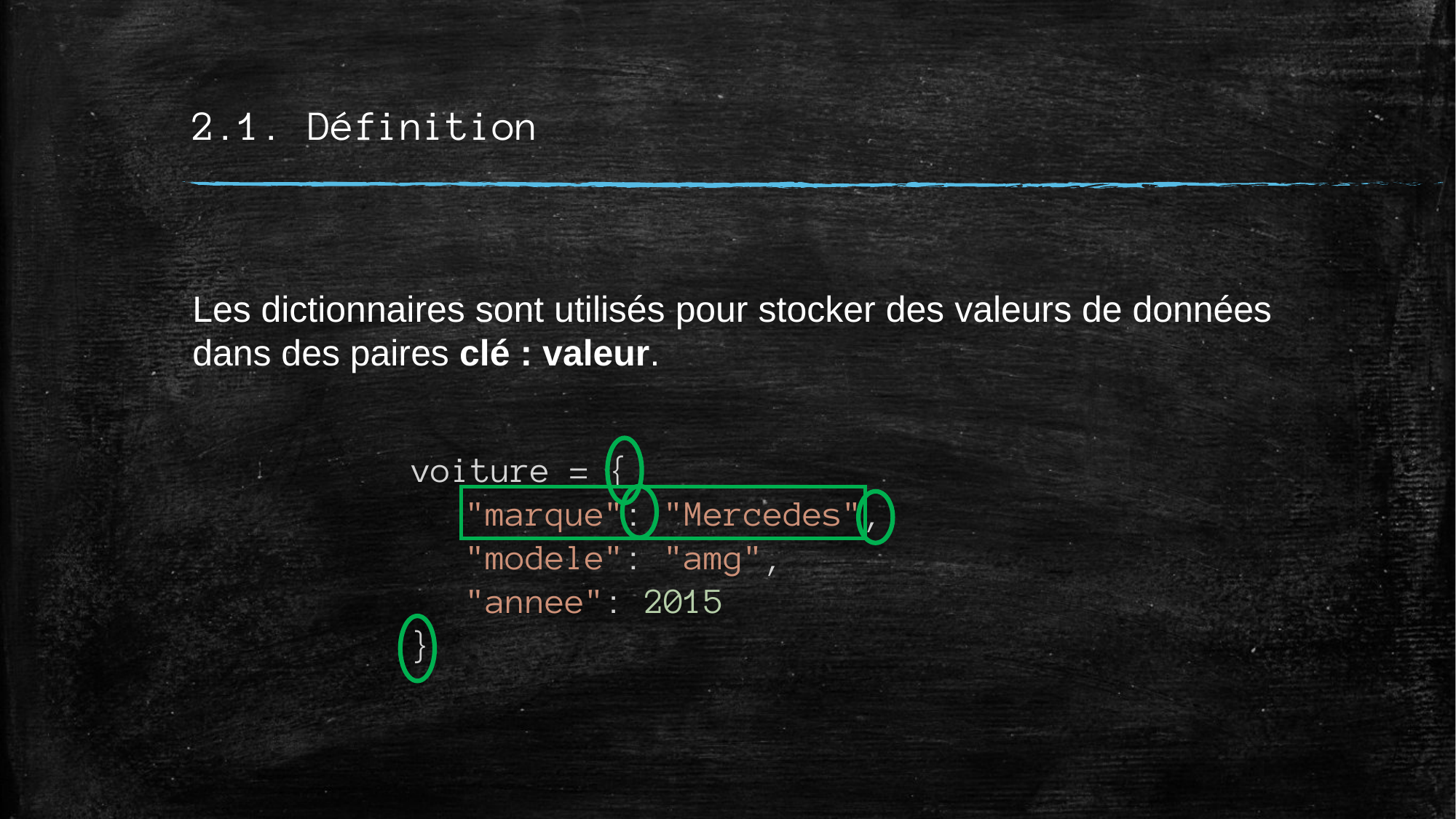

# 2.1. Définition
Les dictionnaires sont utilisés pour stocker des valeurs de données dans des paires clé : valeur.

voiture = {
"marque": "Mercedes",
"modele": "amg",
"annee": 2015
}